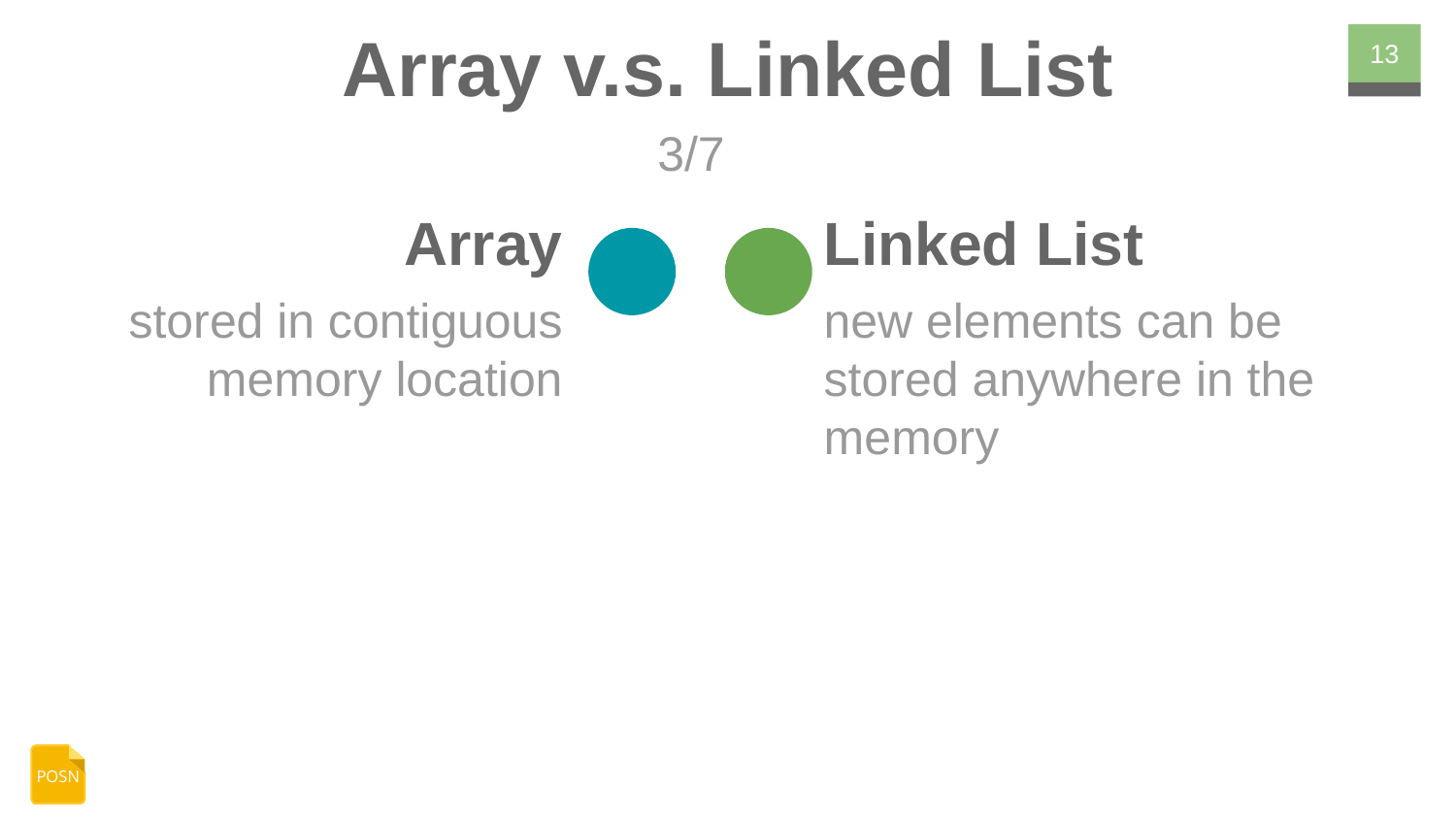

# Array v.s. Linked List
13
3/7
Linked List
Array

new elements can be stored anywhere in the memory
stored in contiguous memory location